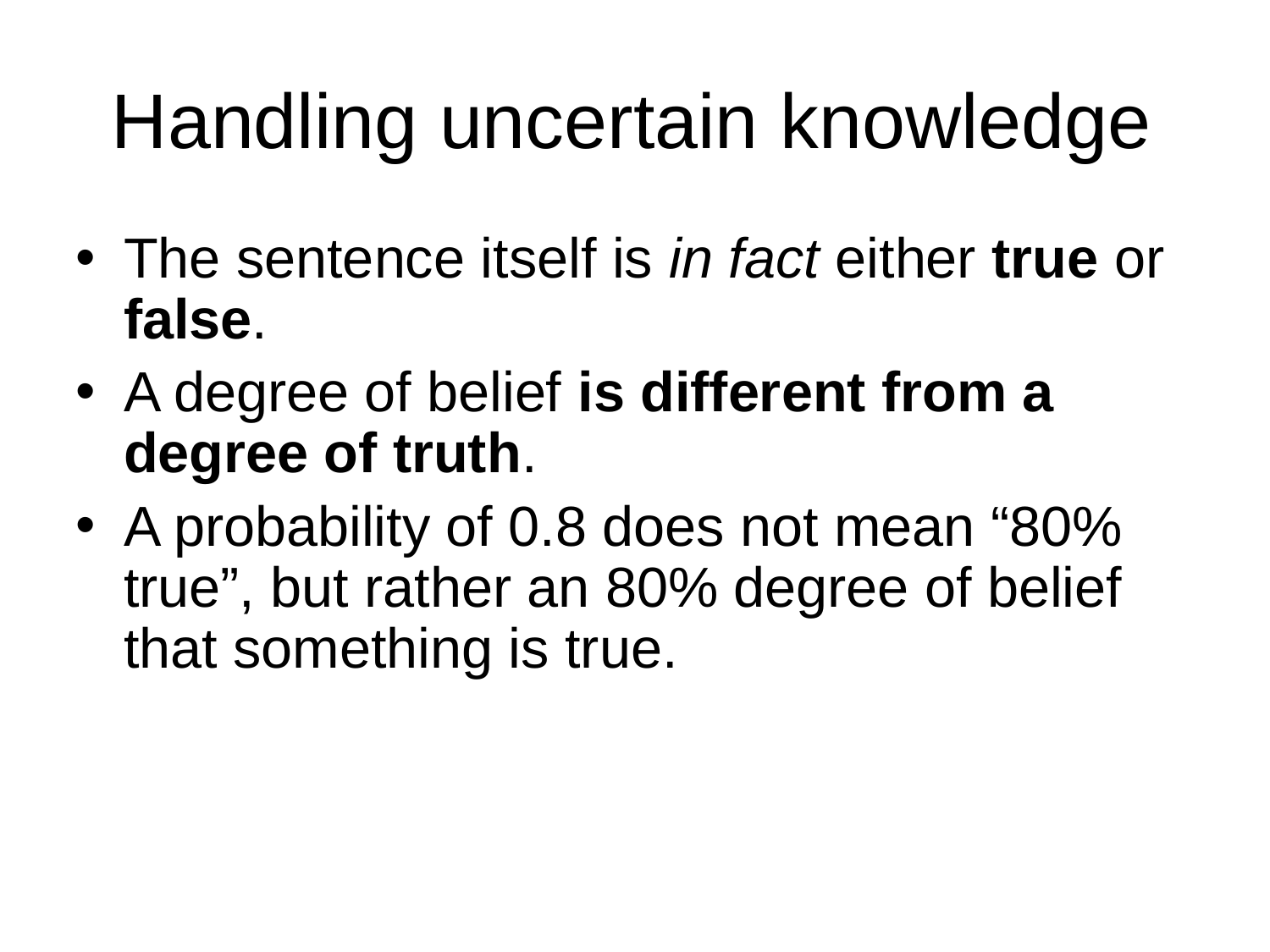

# Handling uncertain knowledge
The sentence itself is in fact either true or false.
A degree of belief is different from a degree of truth.
A probability of 0.8 does not mean “80% true”, but rather an 80% degree of belief that something is true.